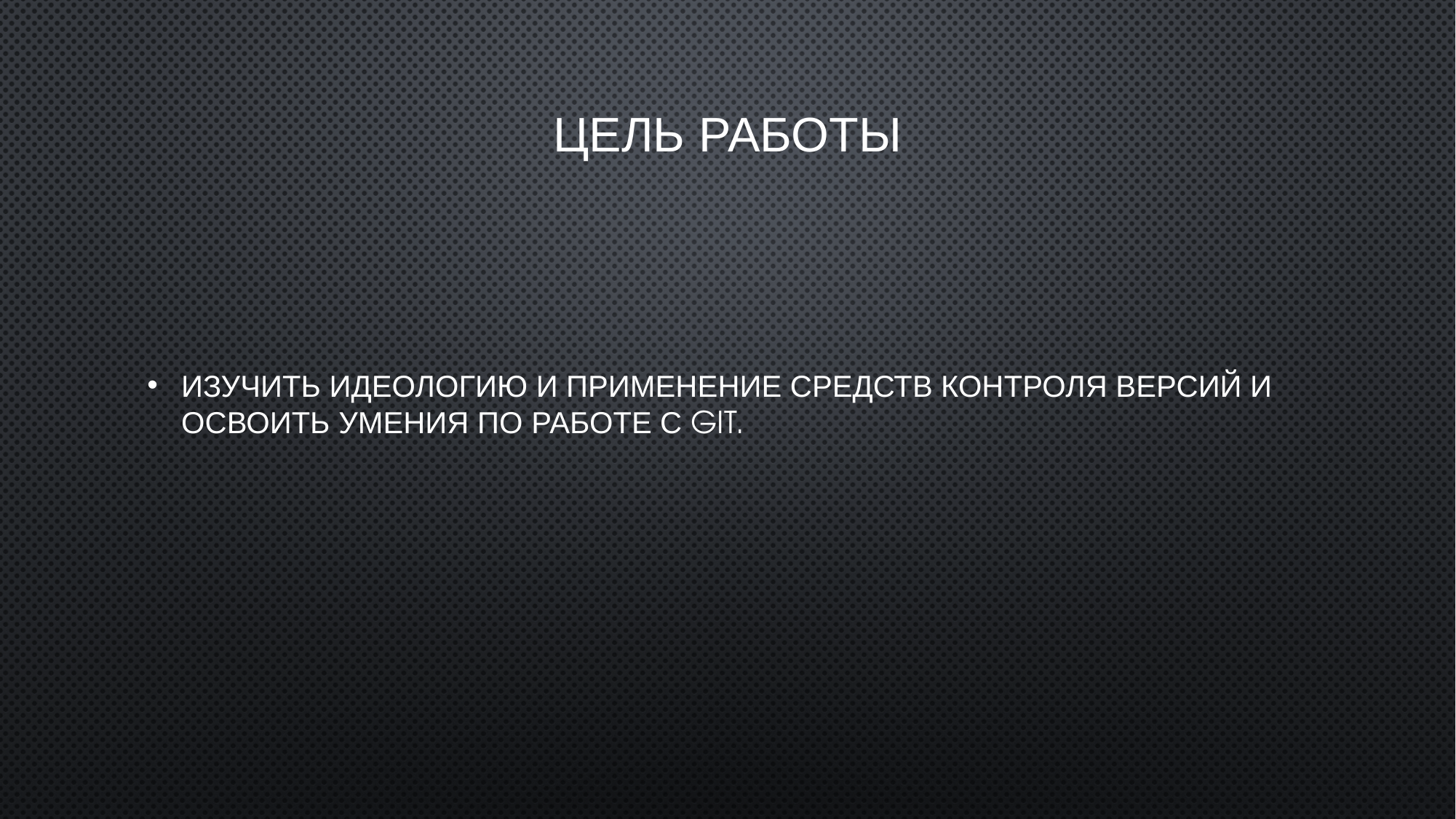

# Цель работы
изучить идеологию и применение средств контроля версий и освоить умения по работе с git.